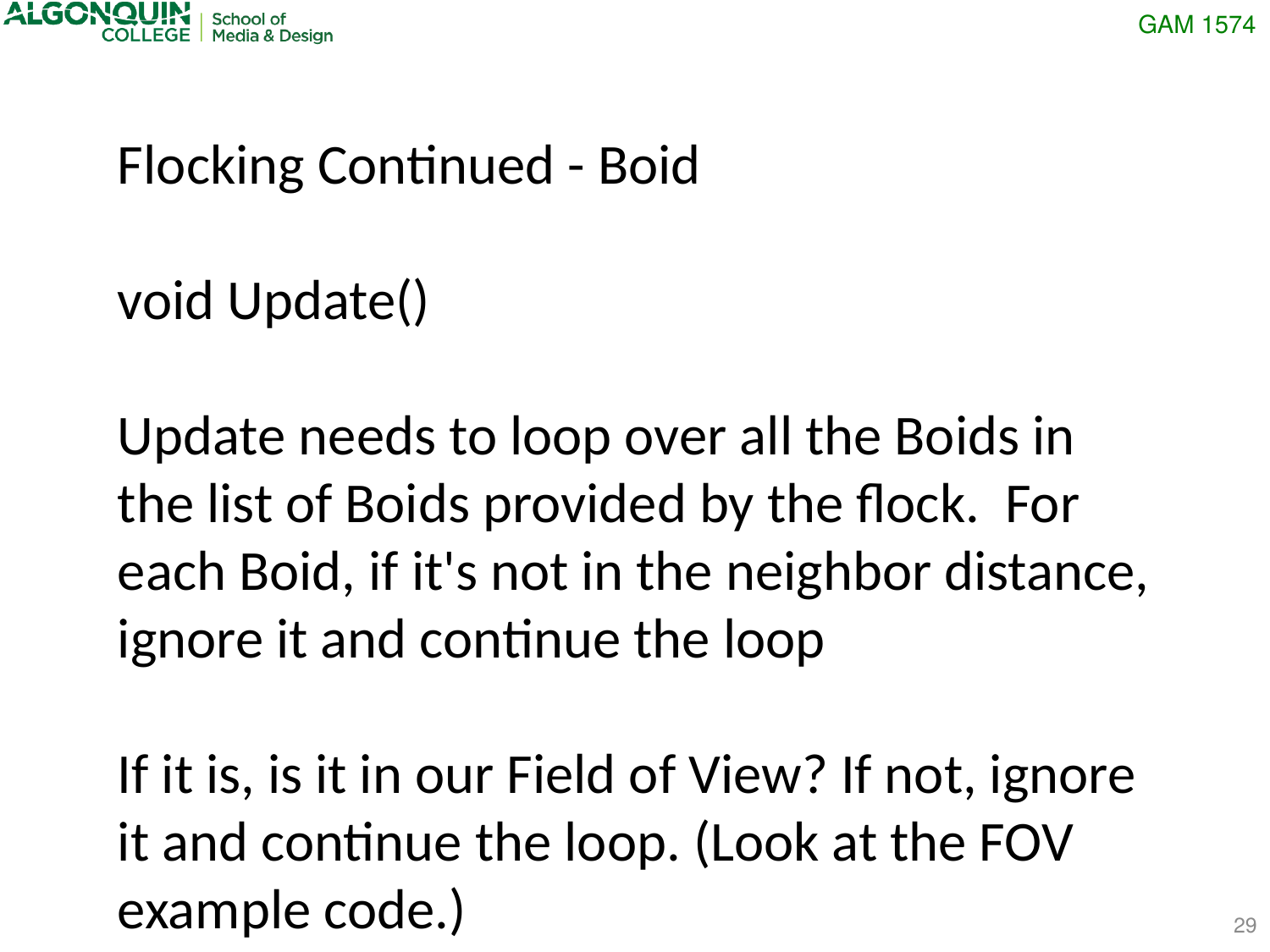

Flocking Continued - Boid

void Update()

Update needs to loop over all the Boids in the list of Boids provided by the flock.  For each Boid, if it's not in the neighbor distance, ignore it and continue the loop

If it is, is it in our Field of View? If not, ignore it and continue the loop. (Look at the FOV example code.)
29